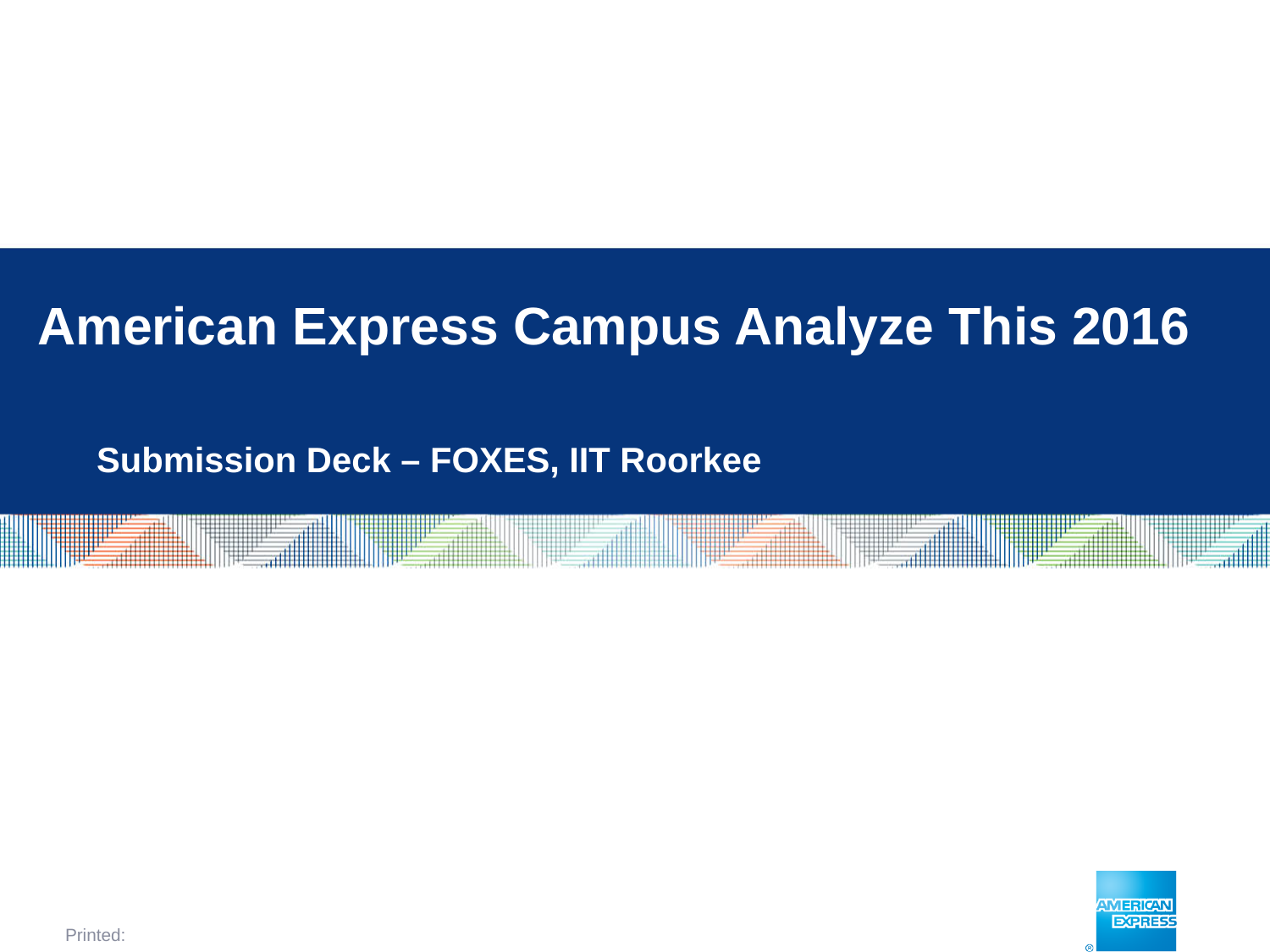

# American Express Campus Analyze This 2016
Submission Deck – FOXES, IIT Roorkee